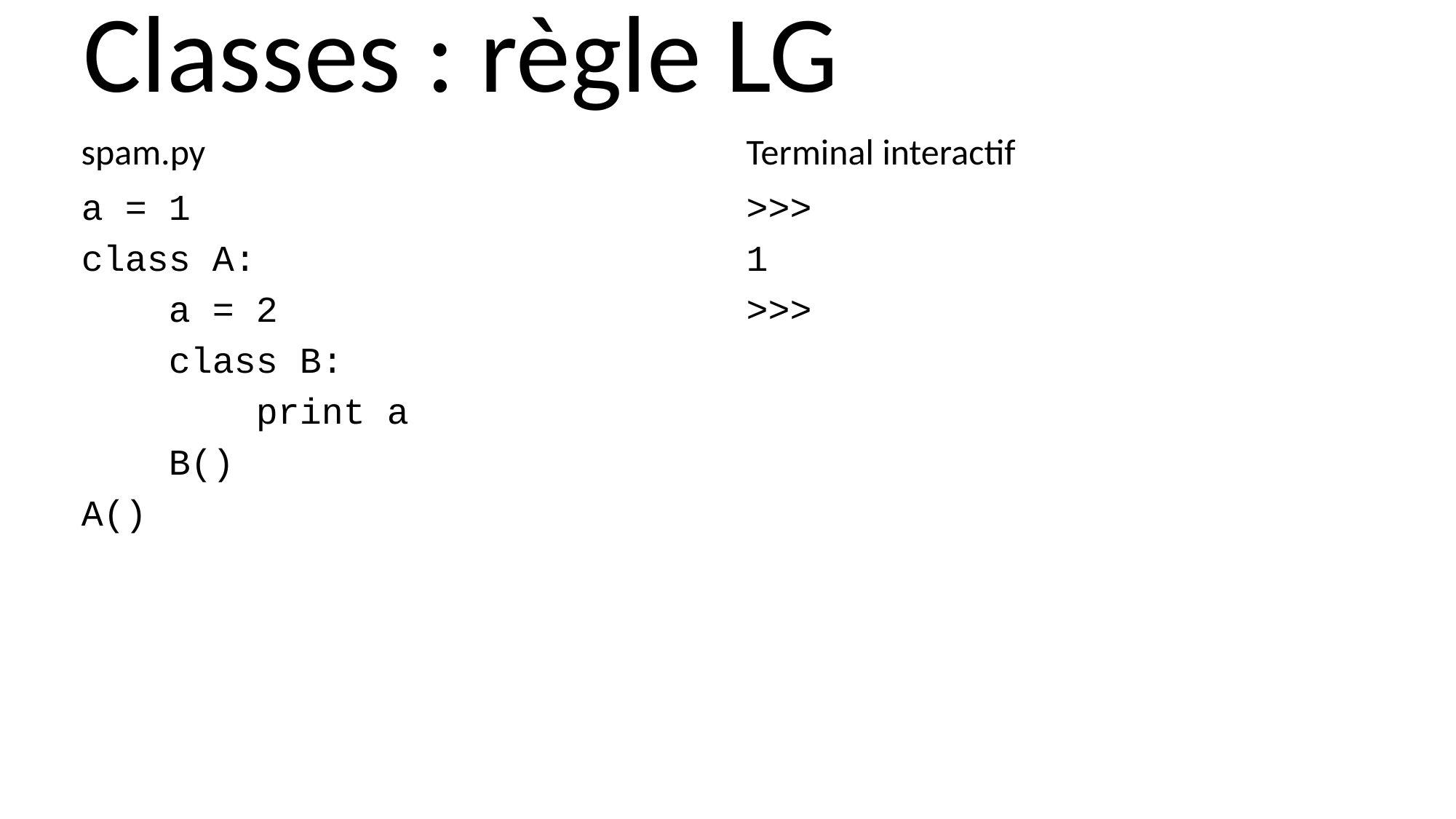

Classes : règle LG
Terminal interactif
spam.py
>>>
1
>>>
a = 1
class A:
    a = 2
    class B:
        print a
    B()
A()